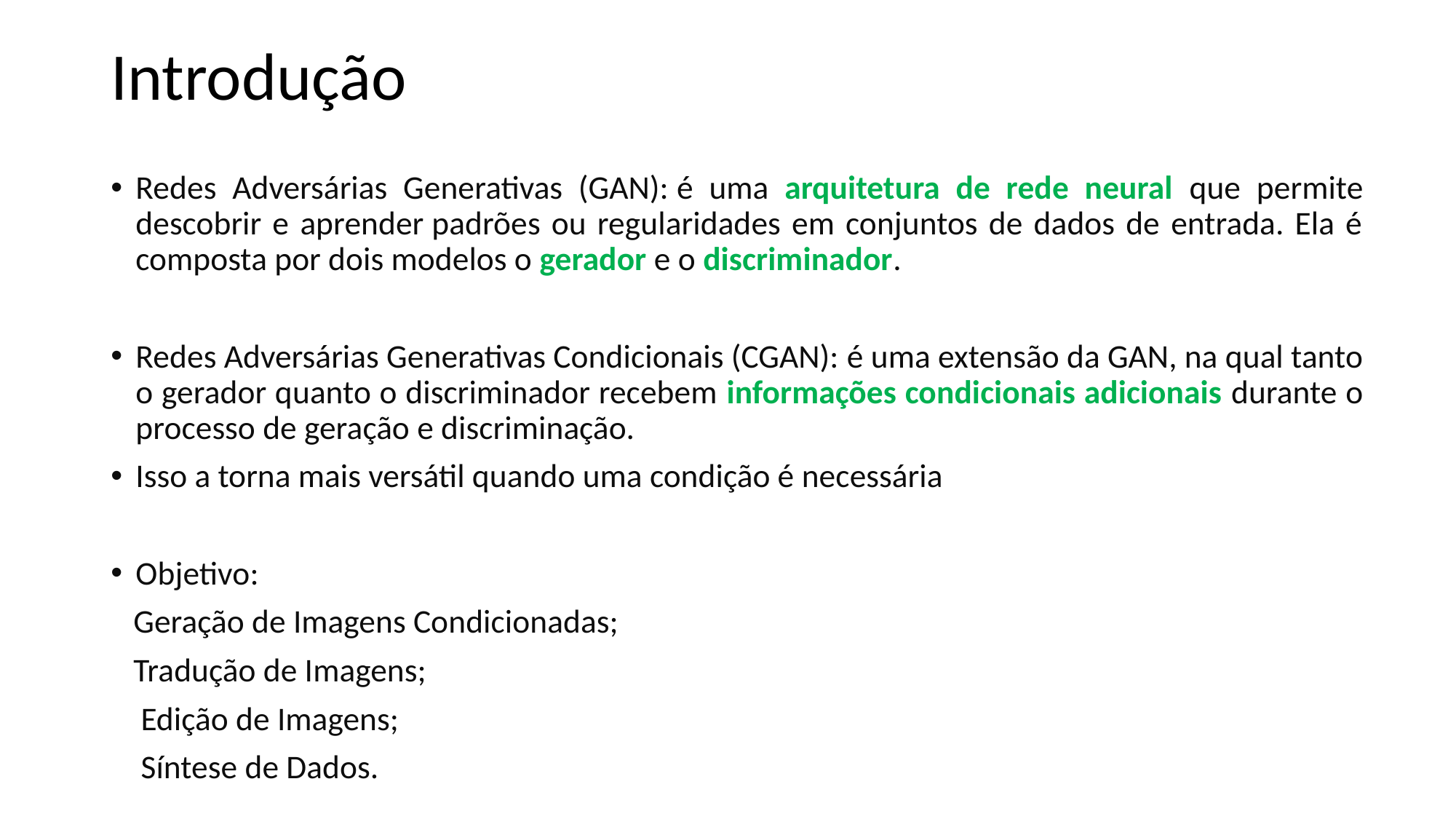

# Introdução
Redes Adversárias Generativas (GAN): é uma arquitetura de rede neural que permite descobrir e aprender padrões ou regularidades em conjuntos de dados de entrada. Ela é composta por dois modelos o gerador e o discriminador.

Redes Adversárias Generativas Condicionais (CGAN): é uma extensão da GAN, na qual tanto o gerador quanto o discriminador recebem informações condicionais adicionais durante o processo de geração e discriminação.
Isso a torna mais versátil quando uma condição é necessária

Objetivo:
   Geração de Imagens Condicionadas;
   Tradução de Imagens;
    Edição de Imagens;
    Síntese de Dados.